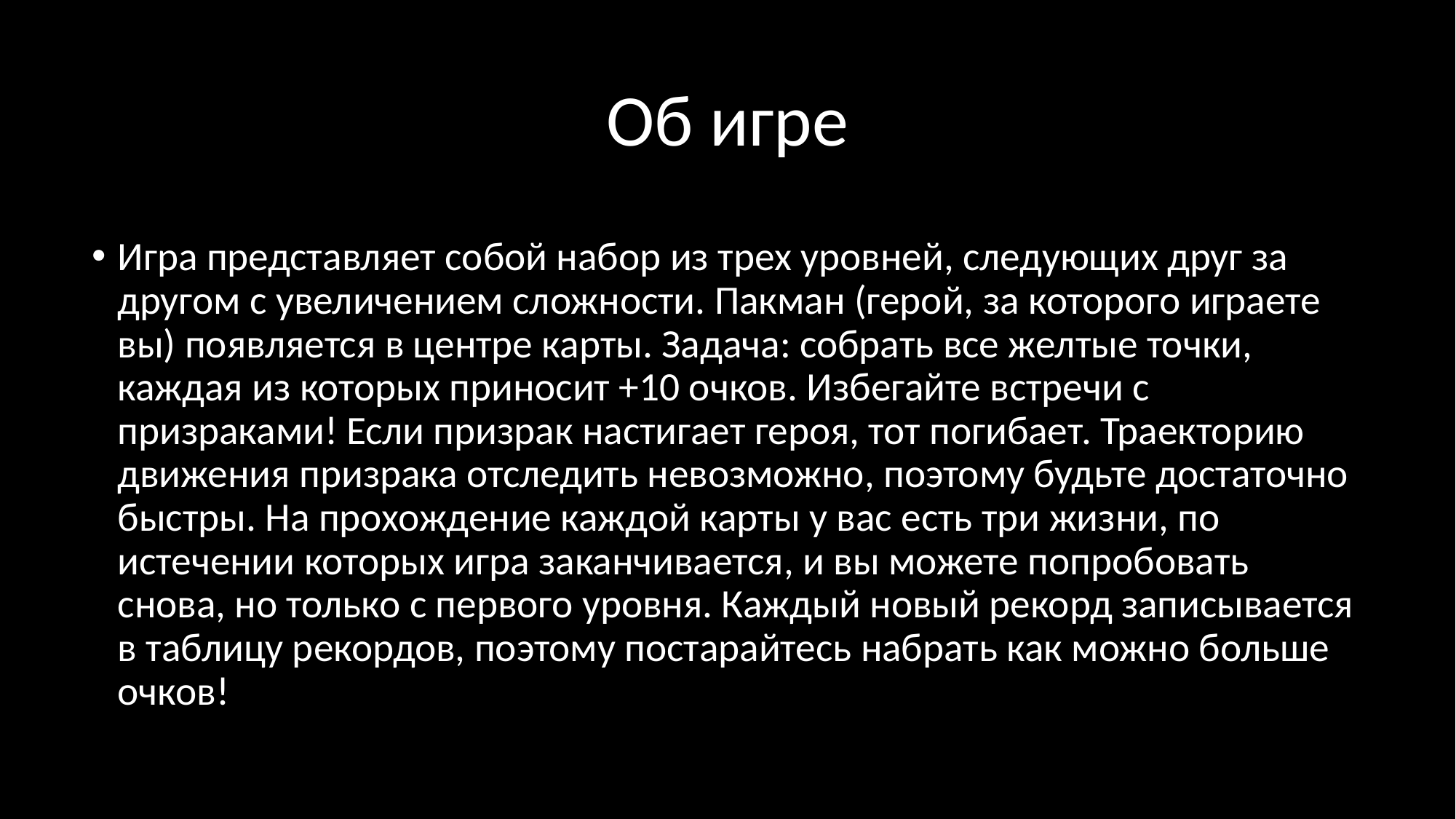

# Об игре
Игра представляет собой набор из трех уровней, следующих друг за другом с увеличением сложности. Пакман (герой, за которого играете вы) появляется в центре карты. Задача: собрать все желтые точки, каждая из которых приносит +10 очков. Избегайте встречи с призраками! Если призрак настигает героя, тот погибает. Траекторию движения призрака отследить невозможно, поэтому будьте достаточно быстры. На прохождение каждой карты у вас есть три жизни, по истечении которых игра заканчивается, и вы можете попробовать снова, но только с первого уровня. Каждый новый рекорд записывается в таблицу рекордов, поэтому постарайтесь набрать как можно больше очков!